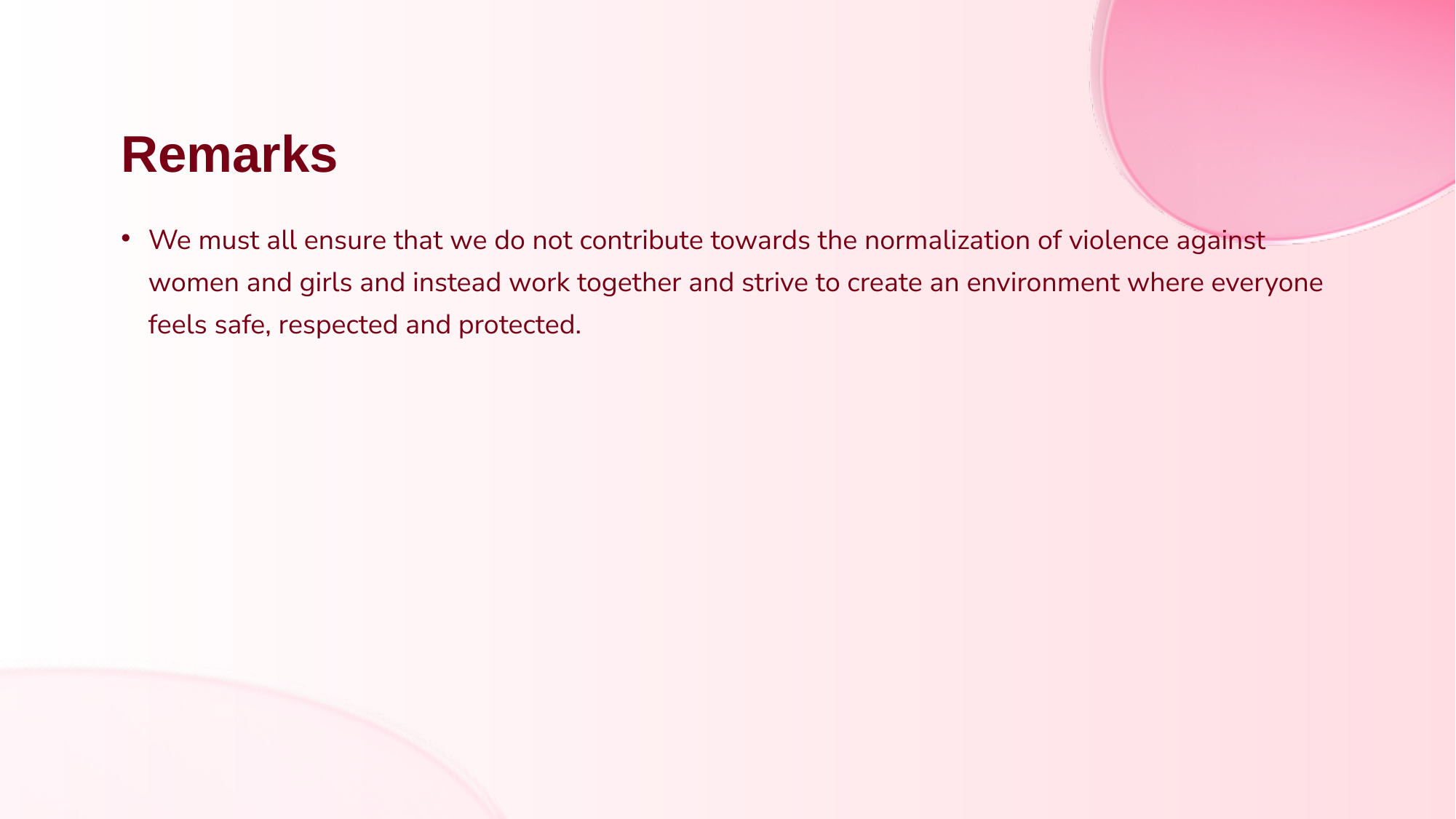

# Remarks
We must all ensure that we do not contribute towards the normalization of violence against women and girls and instead work together and strive to create an environment where everyone feels safe, respected and protected.